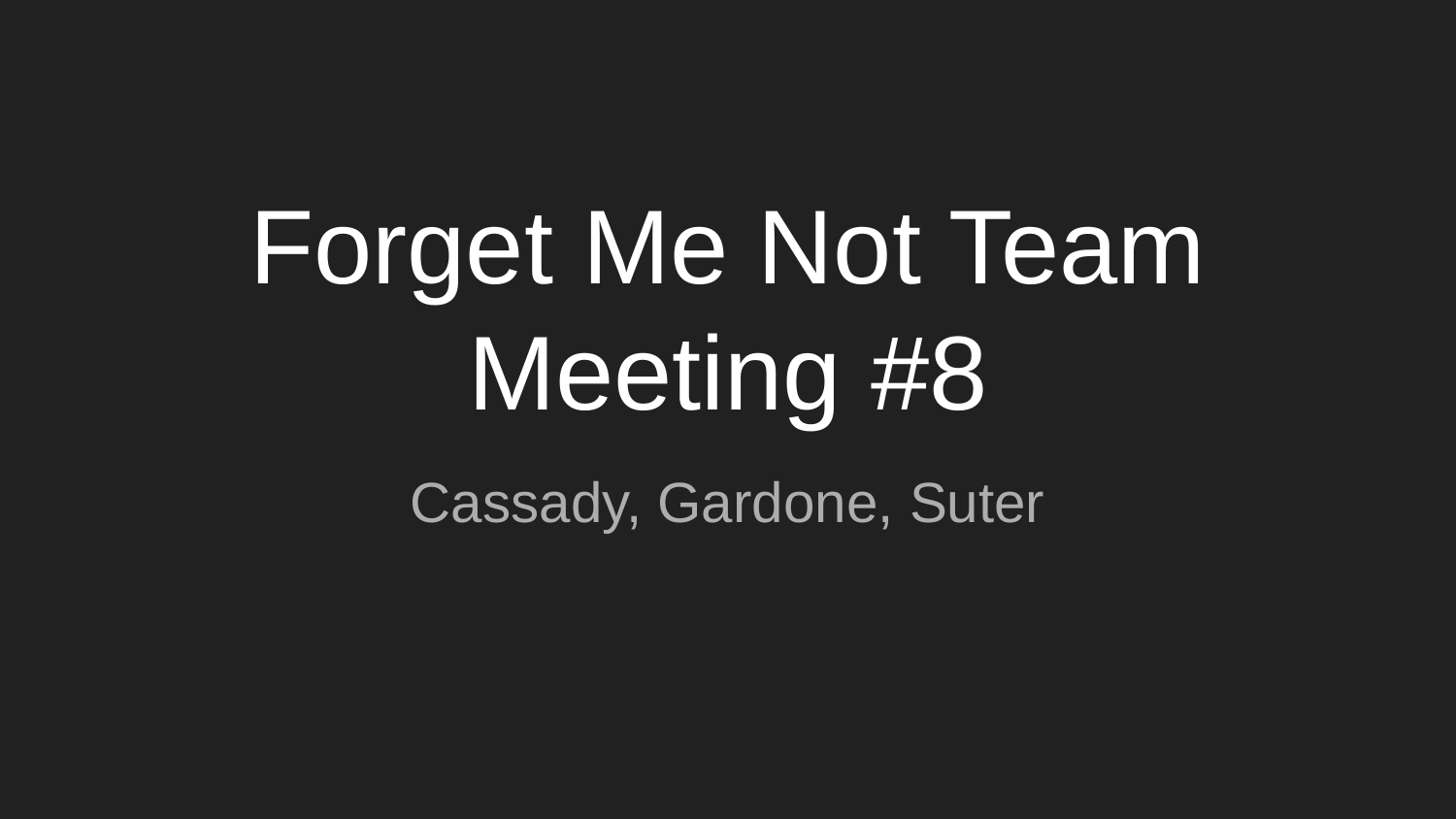

# Forget Me Not Team Meeting #8
Cassady, Gardone, Suter